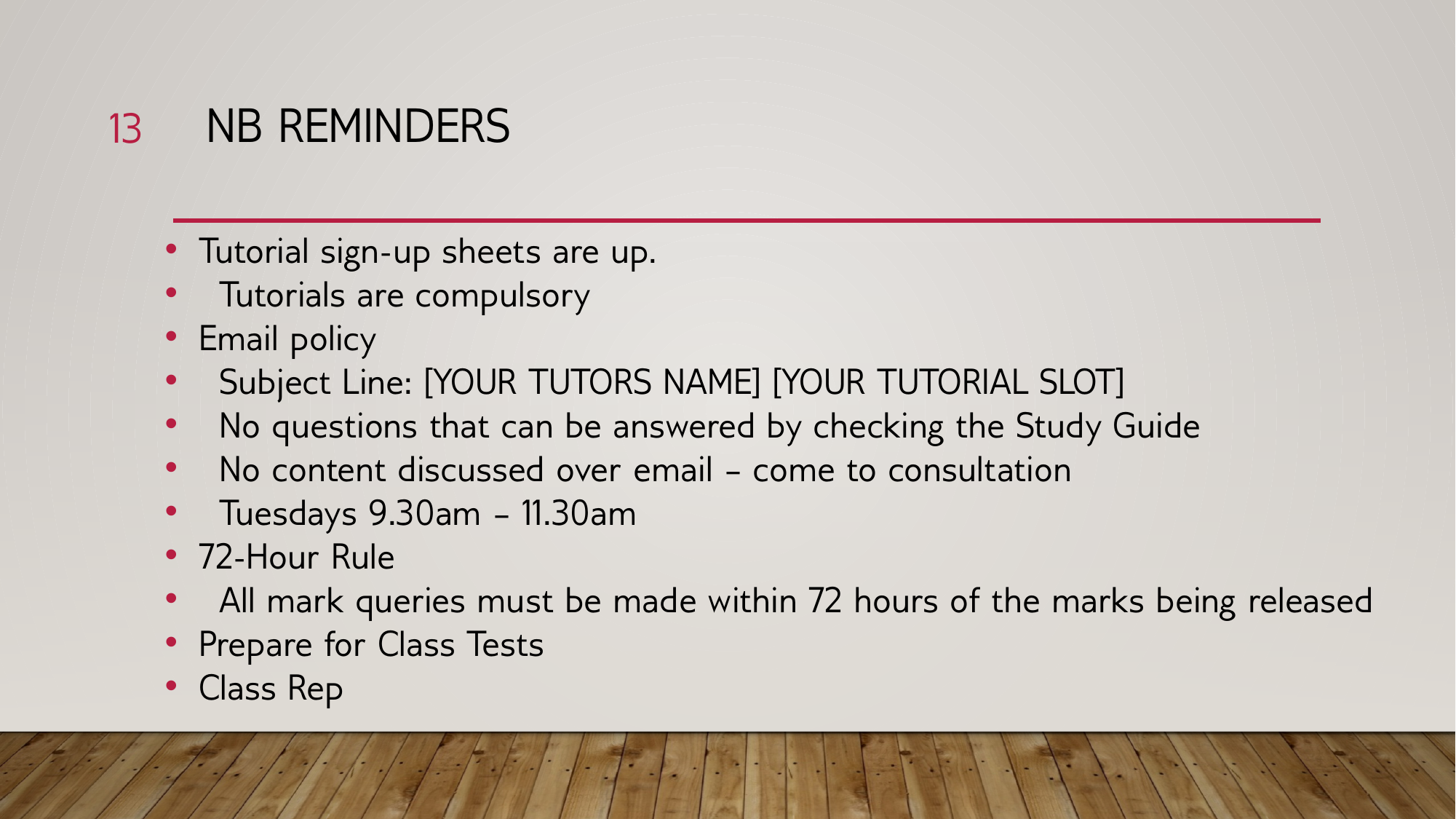

# NB REMINDERS
13

Tutorial sign-up sheets are up.
Tutorials are compulsory
Email policy
Subject Line: [YOUR TUTORS NAME] [YOUR TUTORIAL SLOT]
No questions that can be answered by checking the Study Guide
No content discussed over email – come to consultation
Tuesdays 9.30am – 11.30am
72-Hour Rule
All mark queries must be made within 72 hours of the marks being released
Prepare for Class Tests
Class Rep